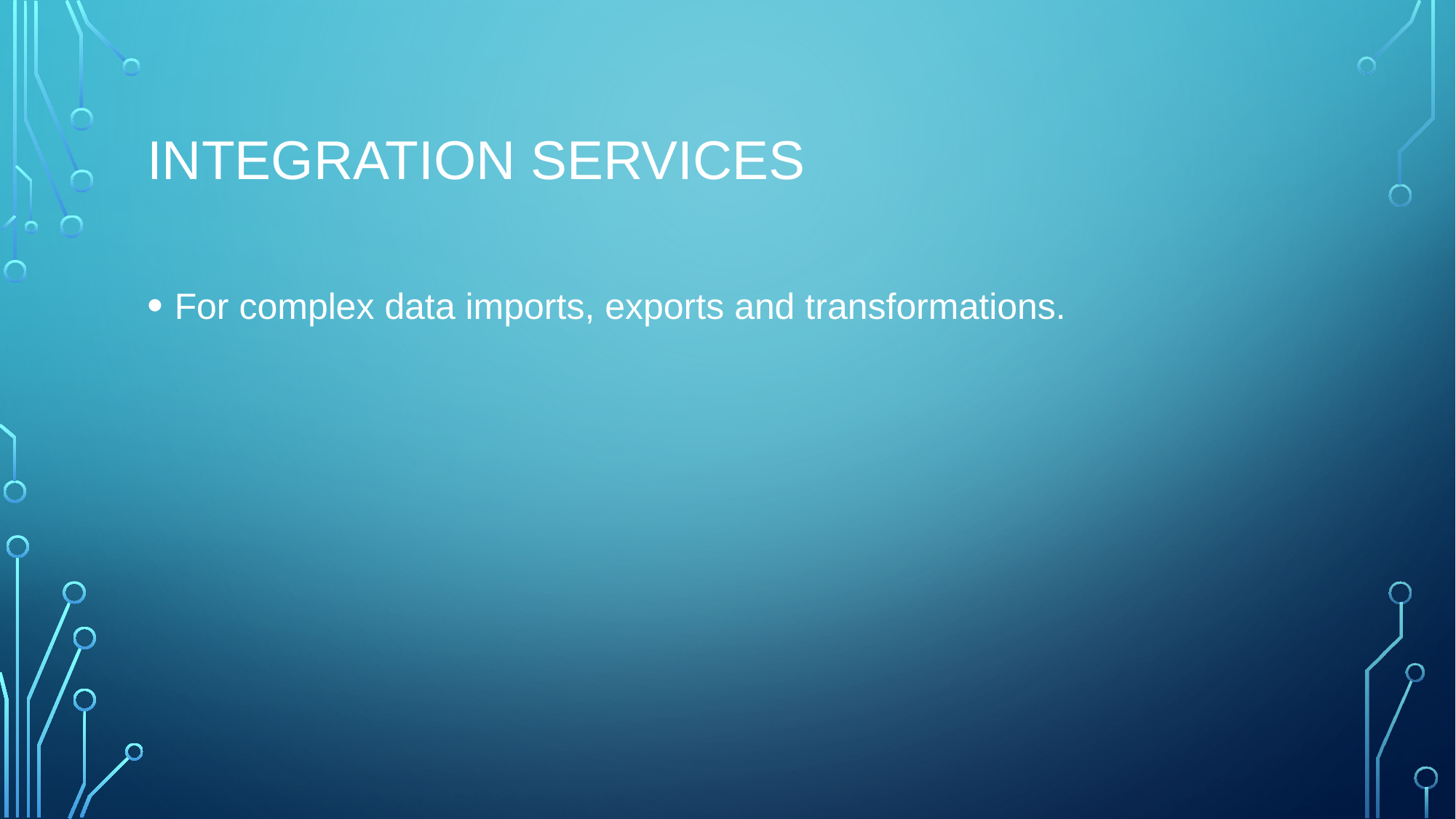

# Integration Services
For complex data imports, exports and transformations.